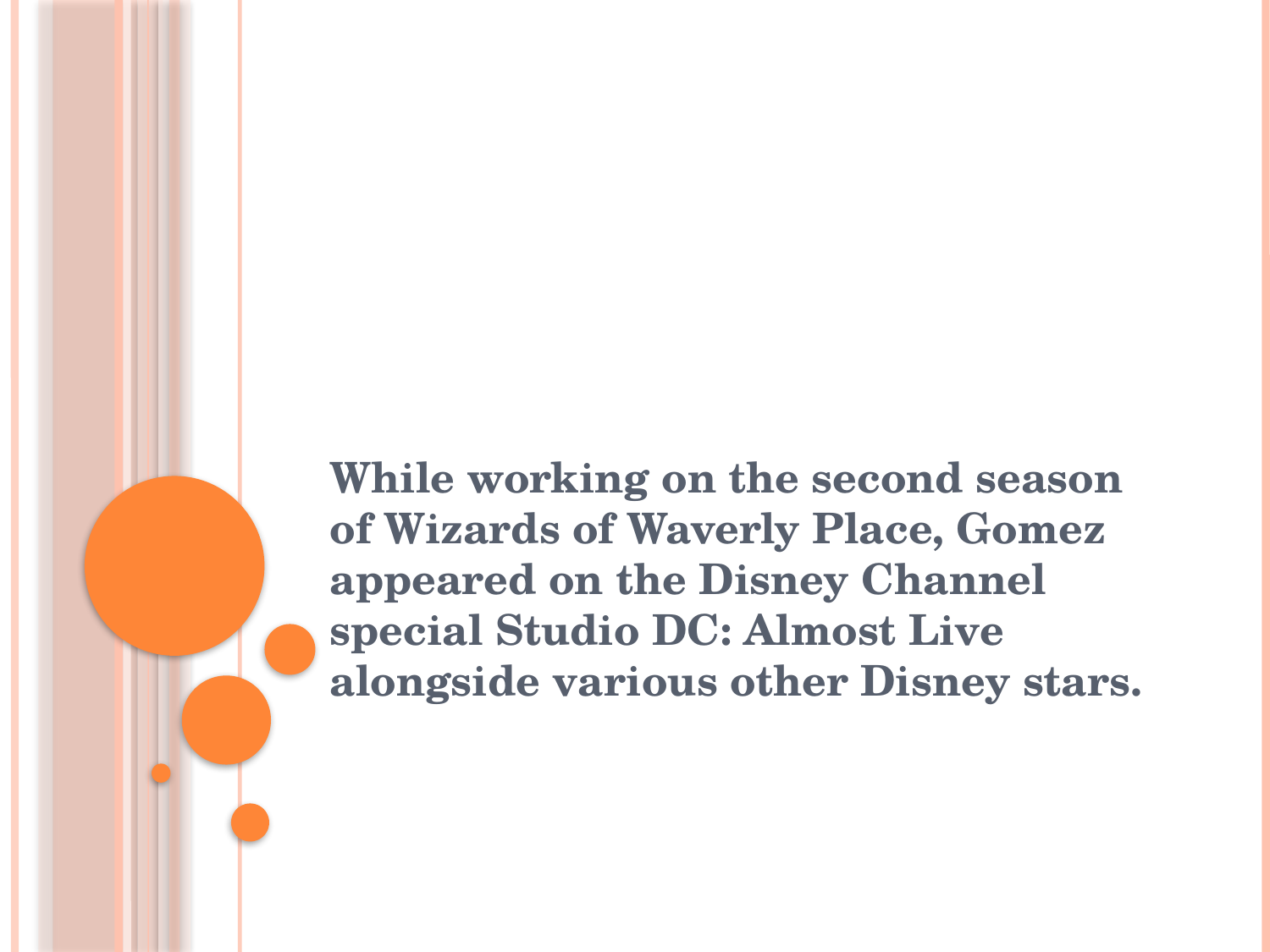

#
While working on the second season of Wizards of Waverly Place, Gomez appeared on the Disney Channel special Studio DC: Almost Live alongside various other Disney stars.